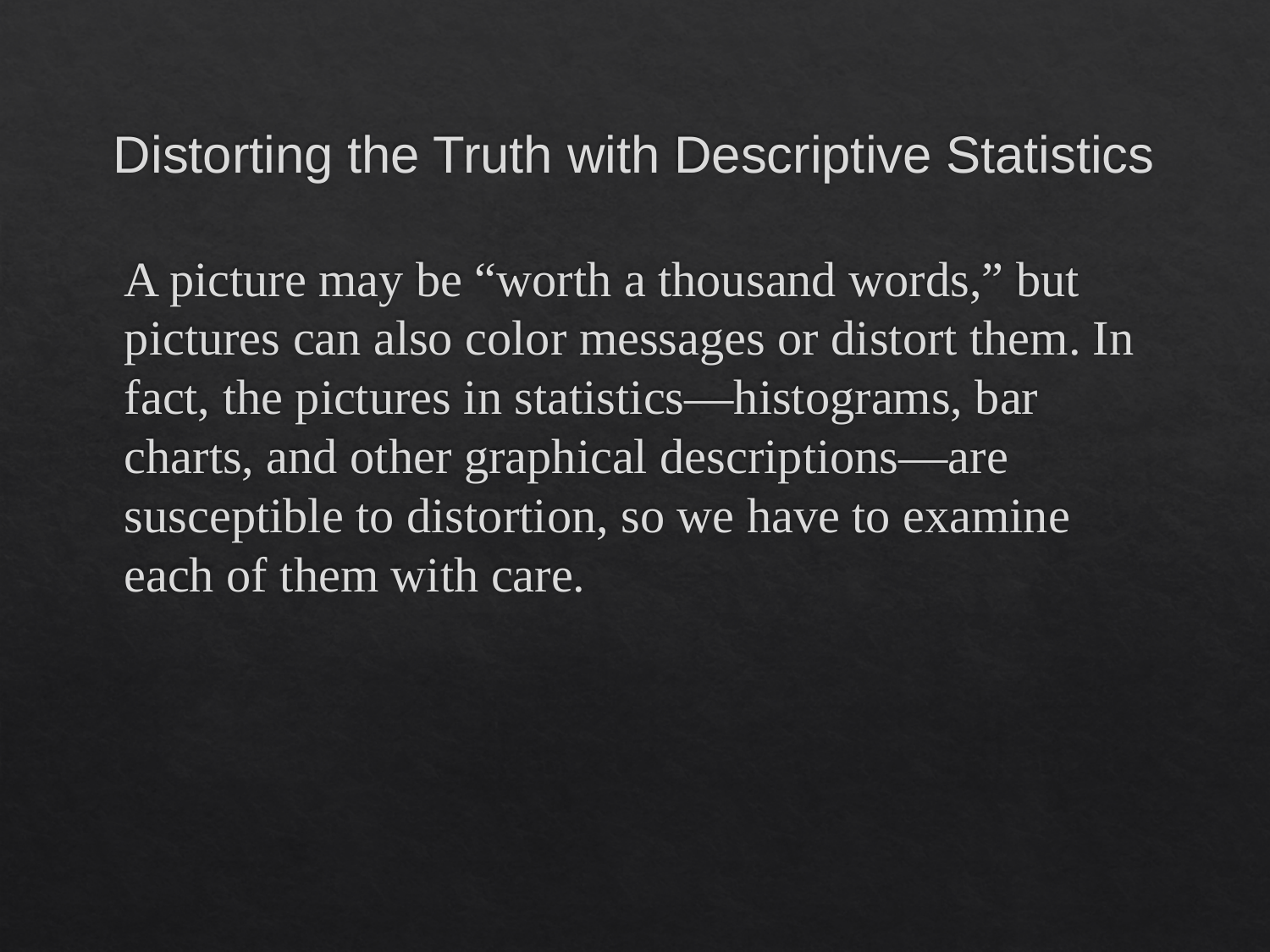

# Distorting the Truth with Descriptive Statistics
A picture may be “worth a thousand words,” but pictures can also color messages or distort them. In fact, the pictures in statistics—histograms, bar charts, and other graphical descriptions—are susceptible to distortion, so we have to examine each of them with care.